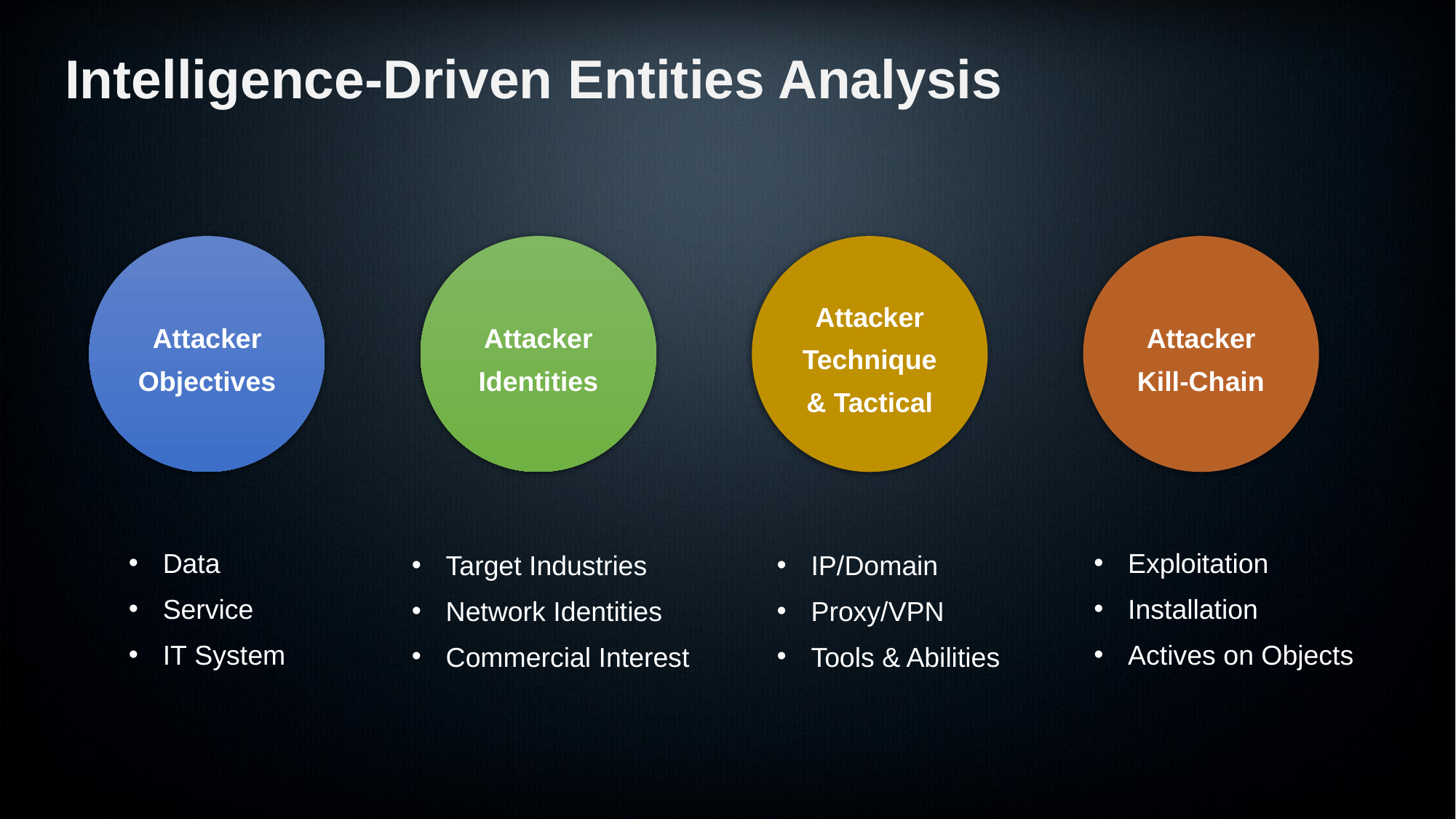

Intelligence-Driven Entities Analysis
Attacker Objectives
Data
Service
IT System
Attacker Identities
Target Industries
Network Identities
Commercial Interest
Attacker Technique & Tactical
IP/Domain
Proxy/VPN
Tools & Abilities
Attacker Kill-Chain
Exploitation
Installation
Actives on Objects